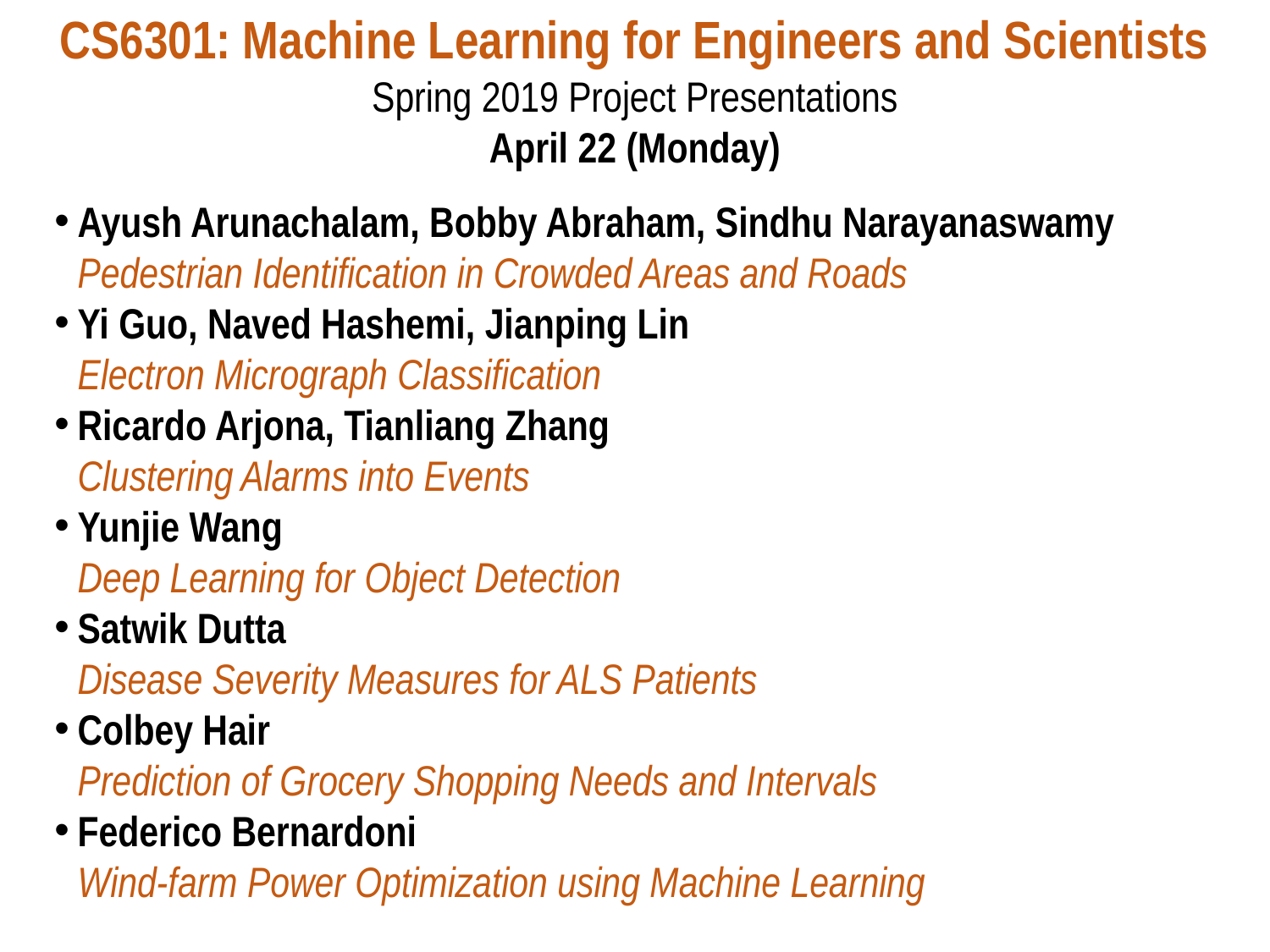

CS6301: Machine Learning for Engineers and Scientists
Spring 2019 Project Presentations
April 22 (Monday)
Ayush Arunachalam, Bobby Abraham, Sindhu Narayanaswamy
Pedestrian Identification in Crowded Areas and Roads
Yi Guo, Naved Hashemi, Jianping Lin
Electron Micrograph Classification
Ricardo Arjona, Tianliang Zhang
Clustering Alarms into Events
Yunjie Wang
Deep Learning for Object Detection
Satwik Dutta
Disease Severity Measures for ALS Patients
Colbey Hair
Prediction of Grocery Shopping Needs and Intervals
Federico Bernardoni
Wind-farm Power Optimization using Machine Learning